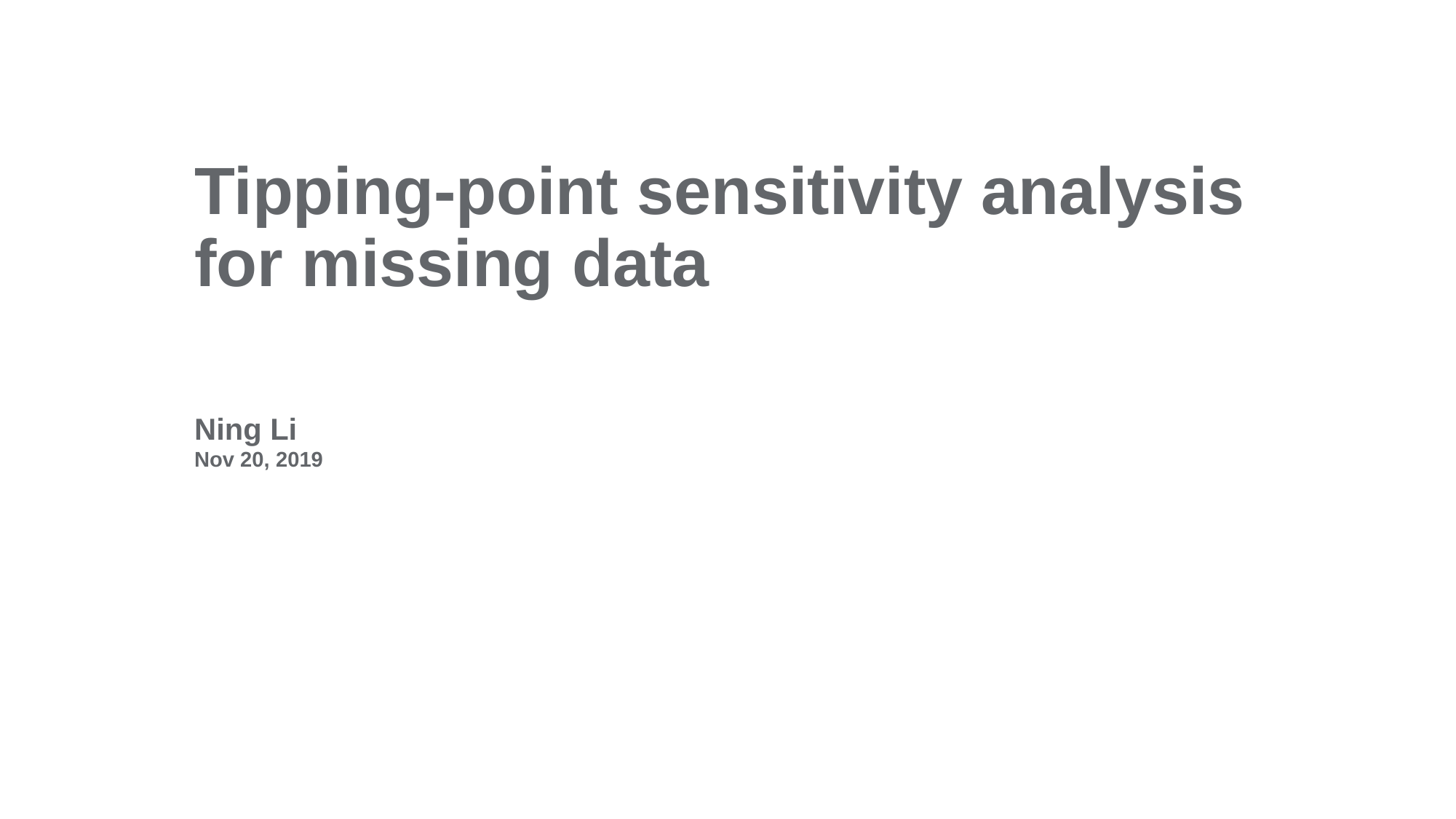

# Tipping-point sensitivity analysis for missing data
Ning Li
Nov 20, 2019